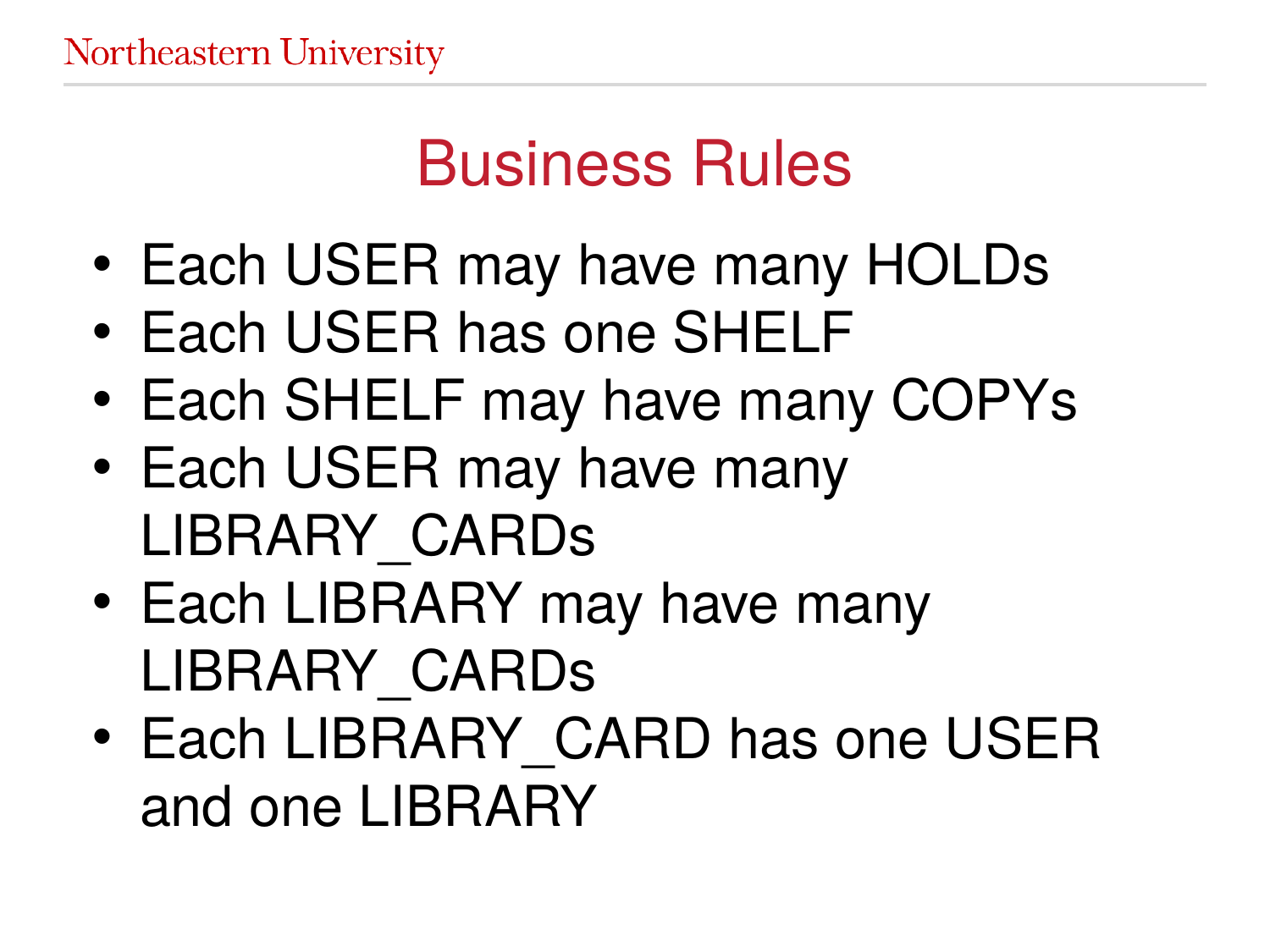

# Business Rules
Each USER may have many HOLDs
Each USER has one SHELF
Each SHELF may have many COPYs
Each USER may have many LIBRARY_CARDs
Each LIBRARY may have many LIBRARY_CARDs
Each LIBRARY_CARD has one USER and one LIBRARY